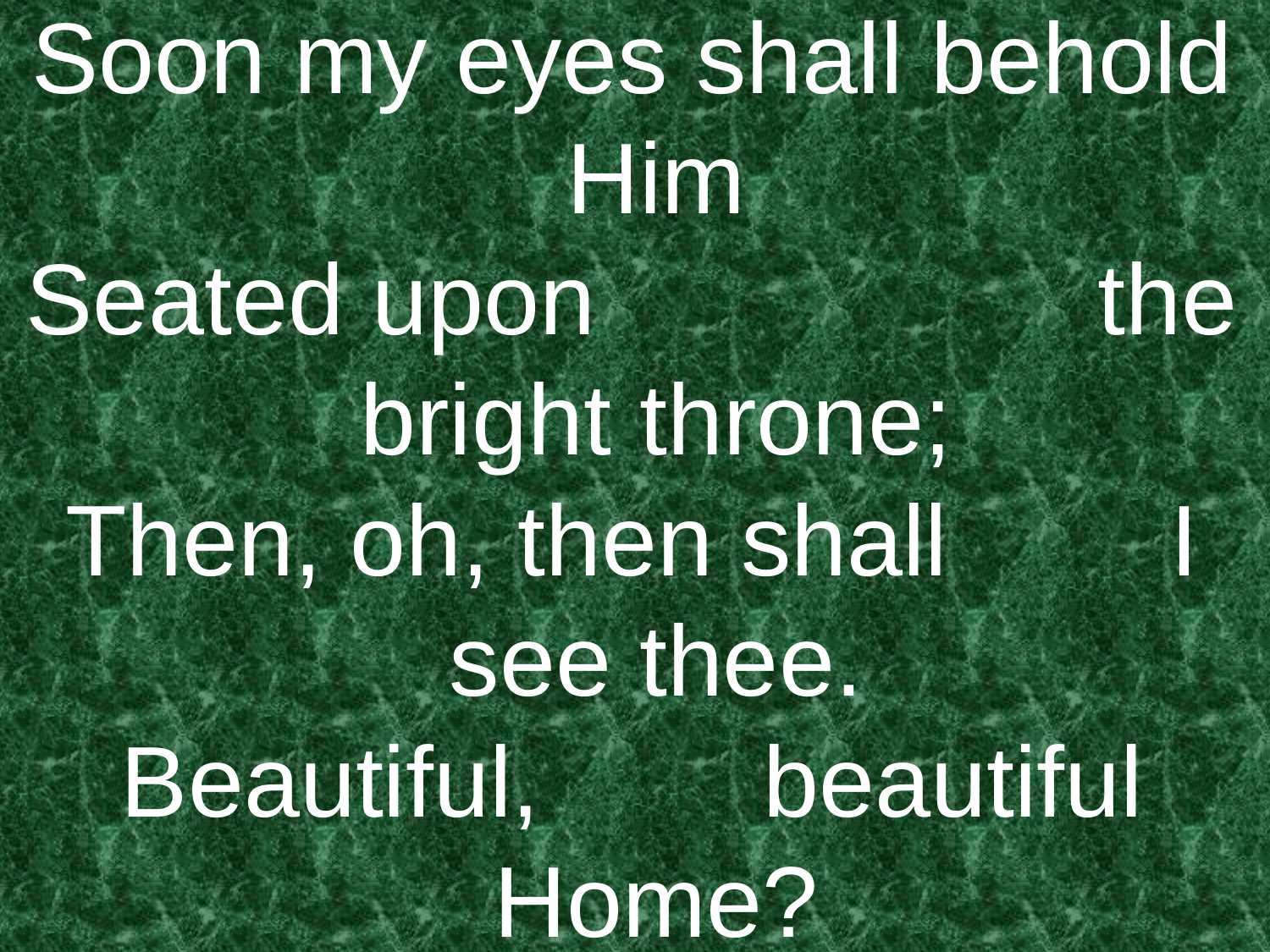

Soon my eyes shall behold Him
Seated upon                  the bright throne;
Then, oh, then shall        I see thee.
Beautiful,        beautiful Home?